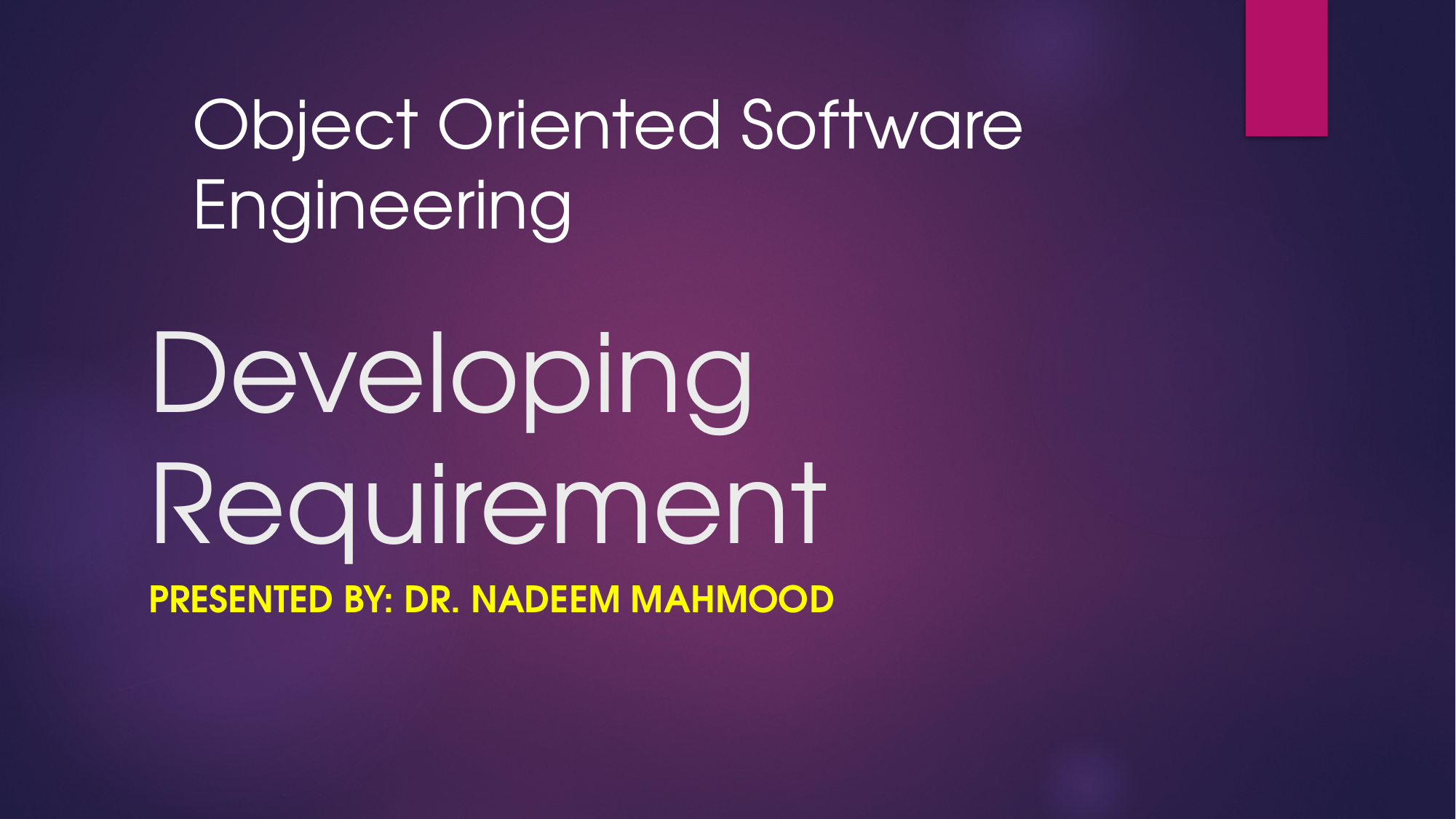

Object Oriented Software Engineering
# Developing Requirement
Presented by: Dr. Nadeem Mahmood